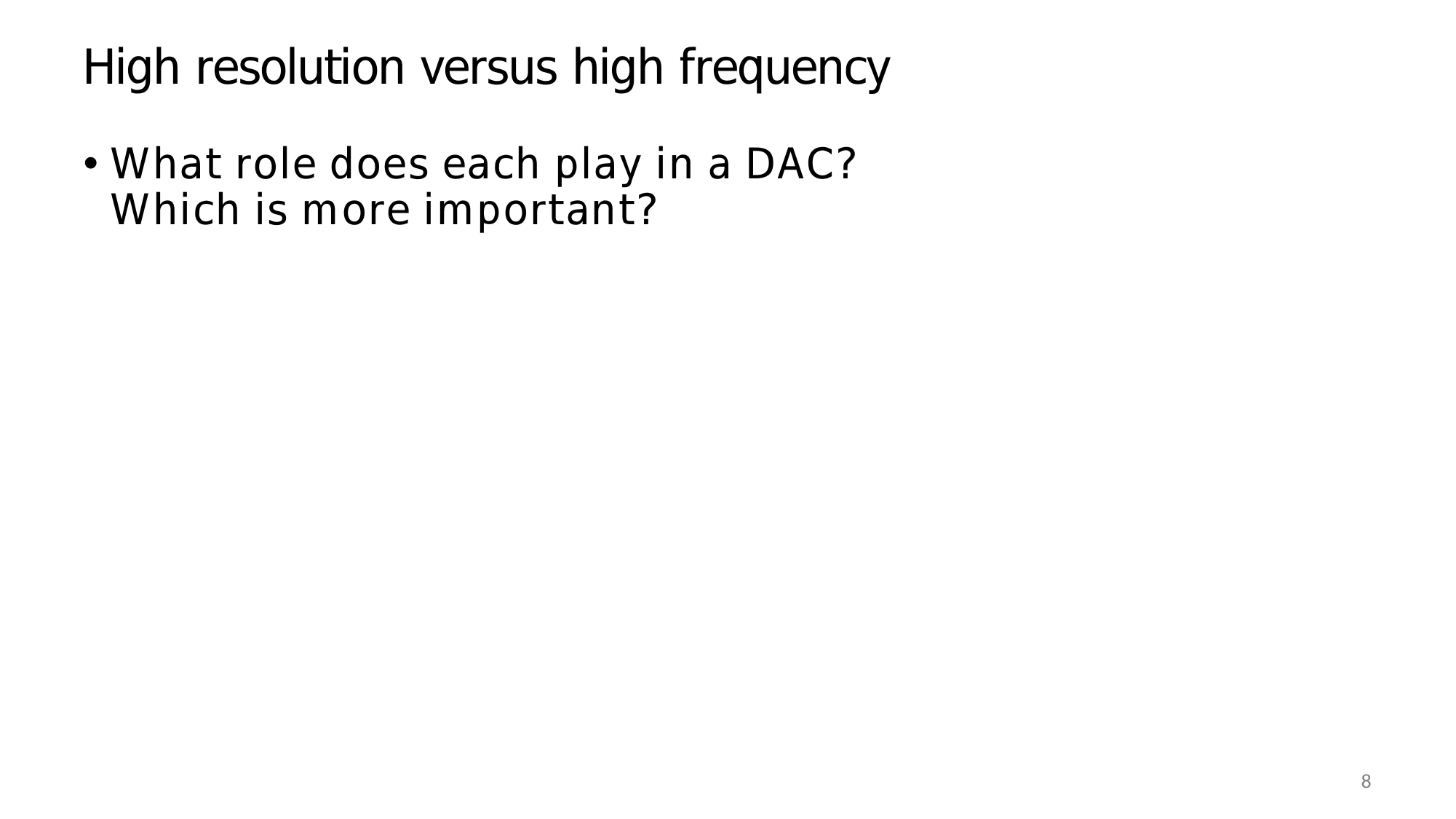

# High resolution versus high frequency
What role does each play in a DAC?
Which is more important?
8